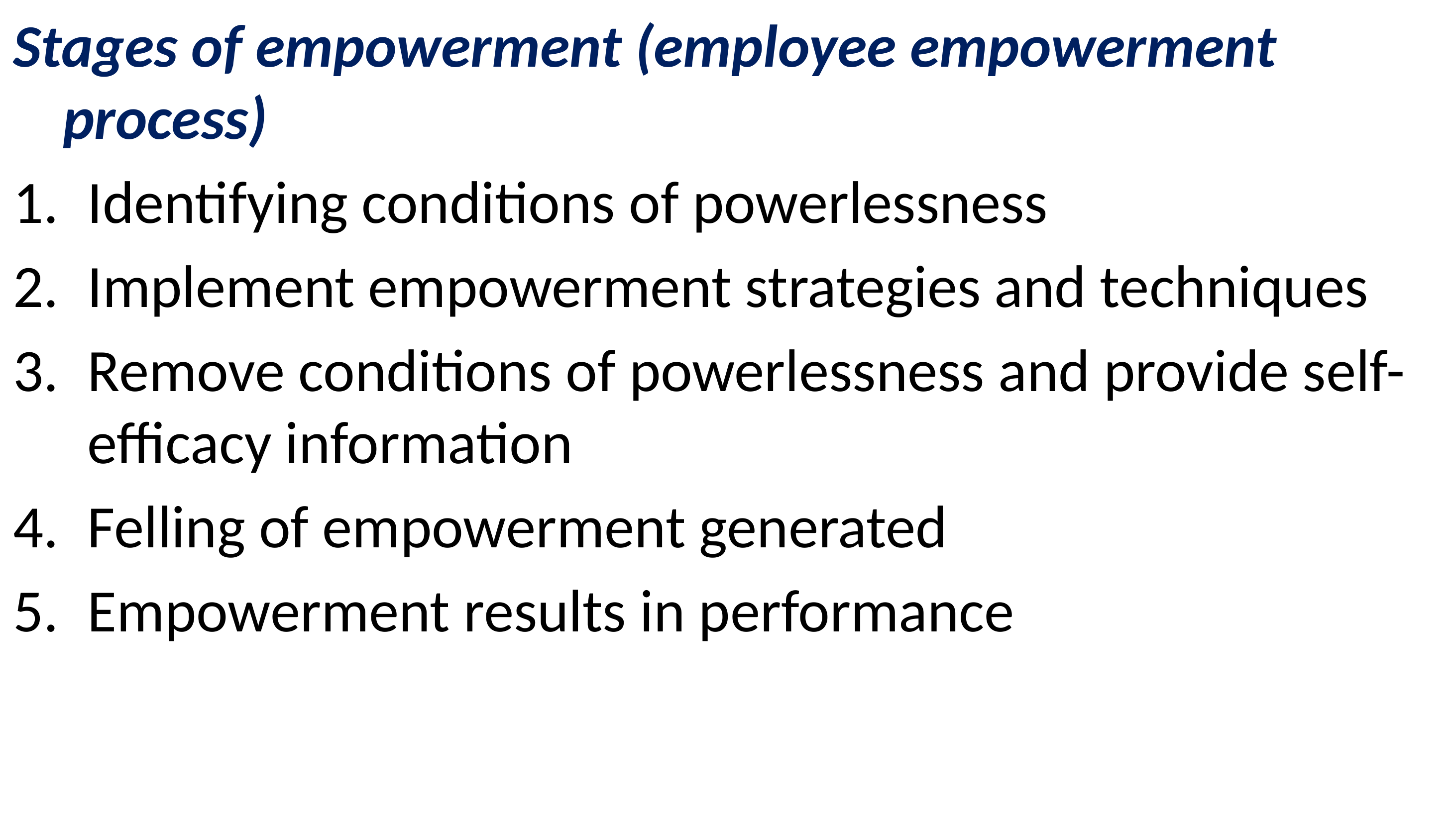

Stages of empowerment (employee empowerment process)
Identifying conditions of powerlessness
Implement empowerment strategies and techniques
Remove conditions of powerlessness and provide self-efficacy information
Felling of empowerment generated
Empowerment results in performance